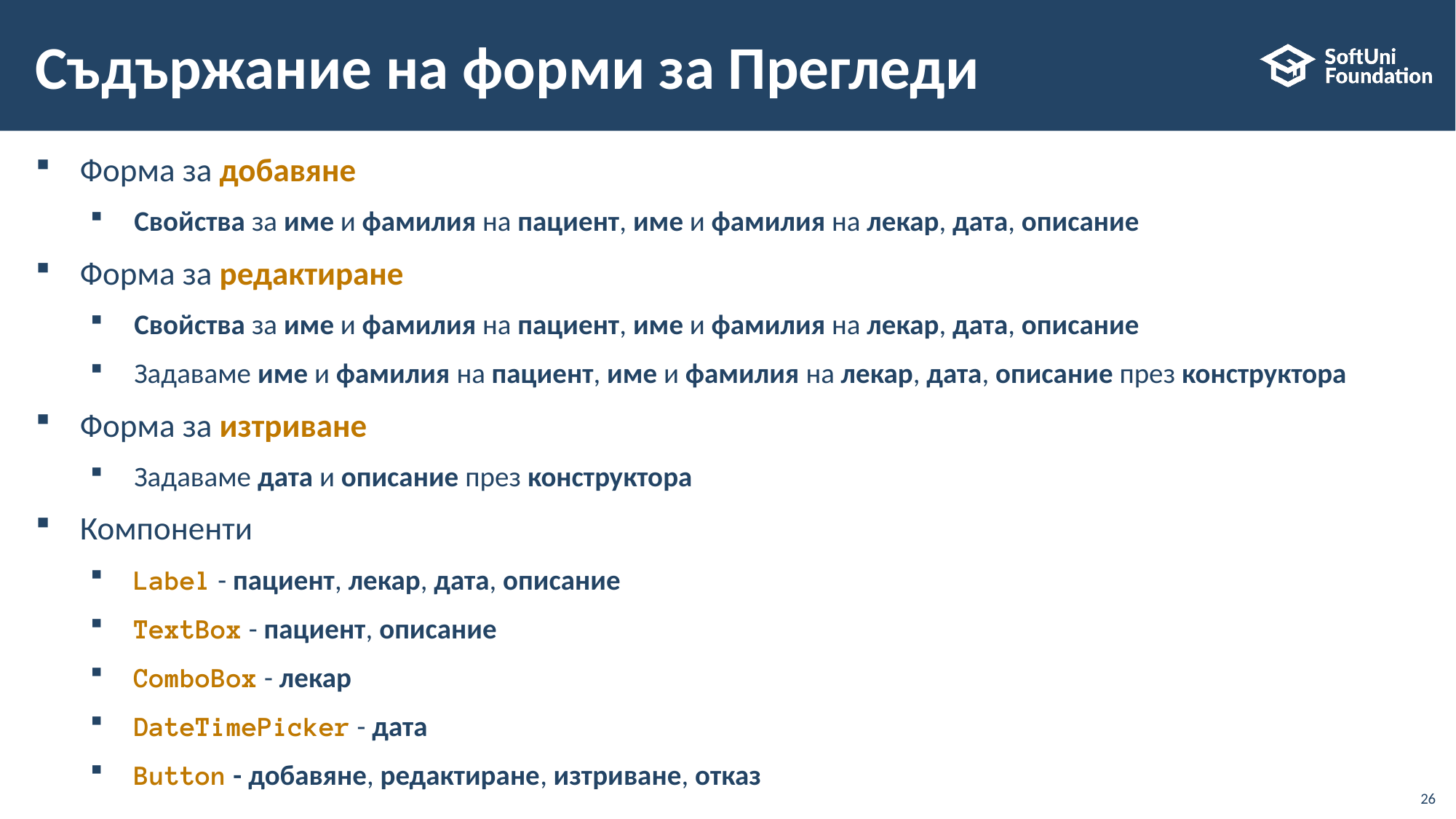

# Съдържание на форми за Прегледи
Форма за добавяне
Свойства за име и фамилия на пациент, име и фамилия на лекар, дата, описание
Форма за редактиране
Свойства за име и фамилия на пациент, име и фамилия на лекар, дата, описание
Задаваме име и фамилия на пациент, име и фамилия на лекар, дата, описание през конструктора
Форма за изтриване
Задаваме дата и описание през конструктора
Компоненти
Label - пациент, лекар, дата, описание
TextBox - пациент, описание
ComboBox - лекар
DateTimePicker - дата
Button - добавяне, редактиране, изтриване, отказ
26